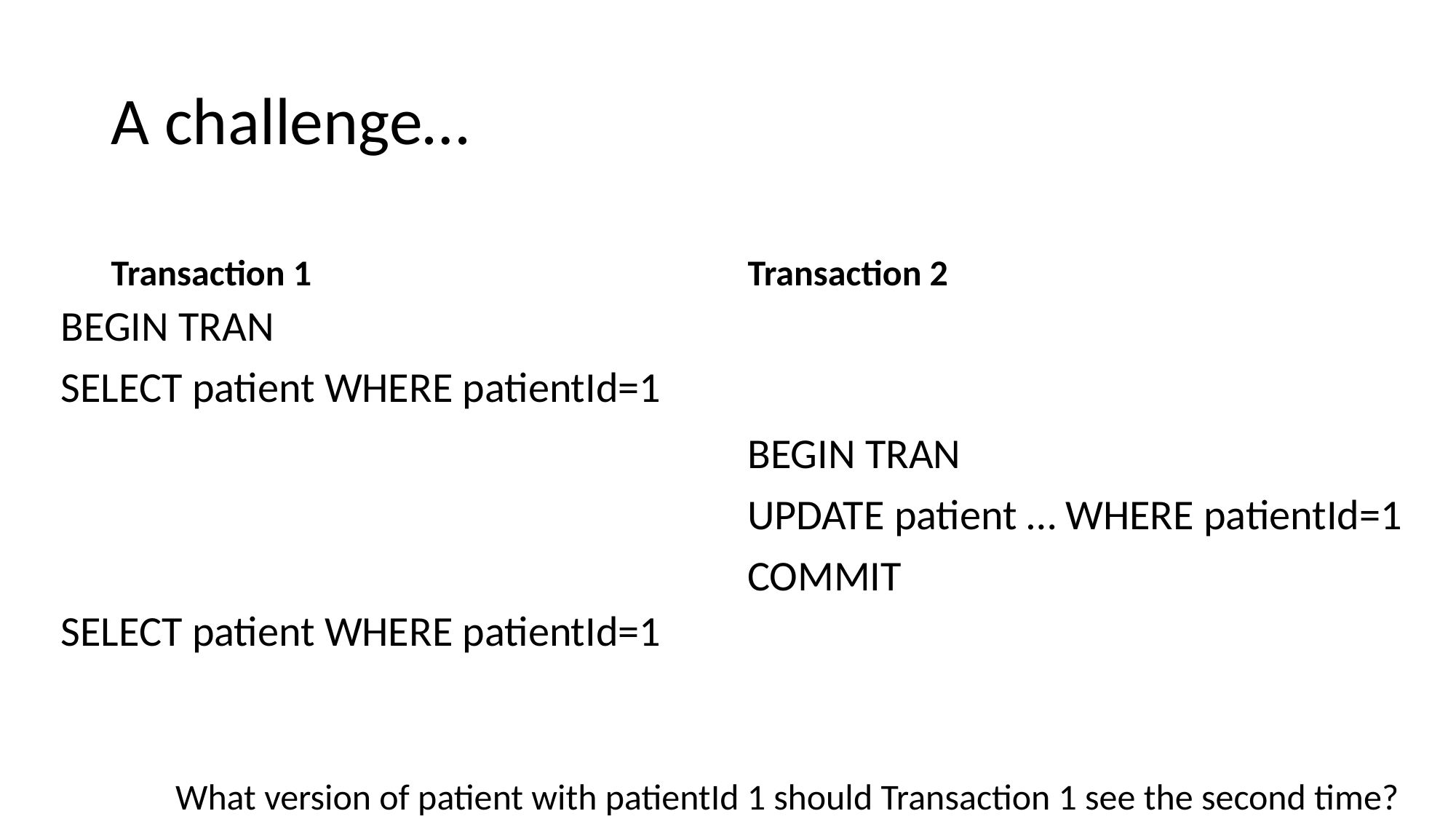

# A challenge…
Transaction 1
Transaction 2
BEGIN TRAN
SELECT patient WHERE patientId=1

SELECT patient WHERE patientId=1

BEGIN TRAN
UPDATE patient … WHERE patientId=1
COMMIT
What version of patient with patientId 1 should Transaction 1 see the second time?